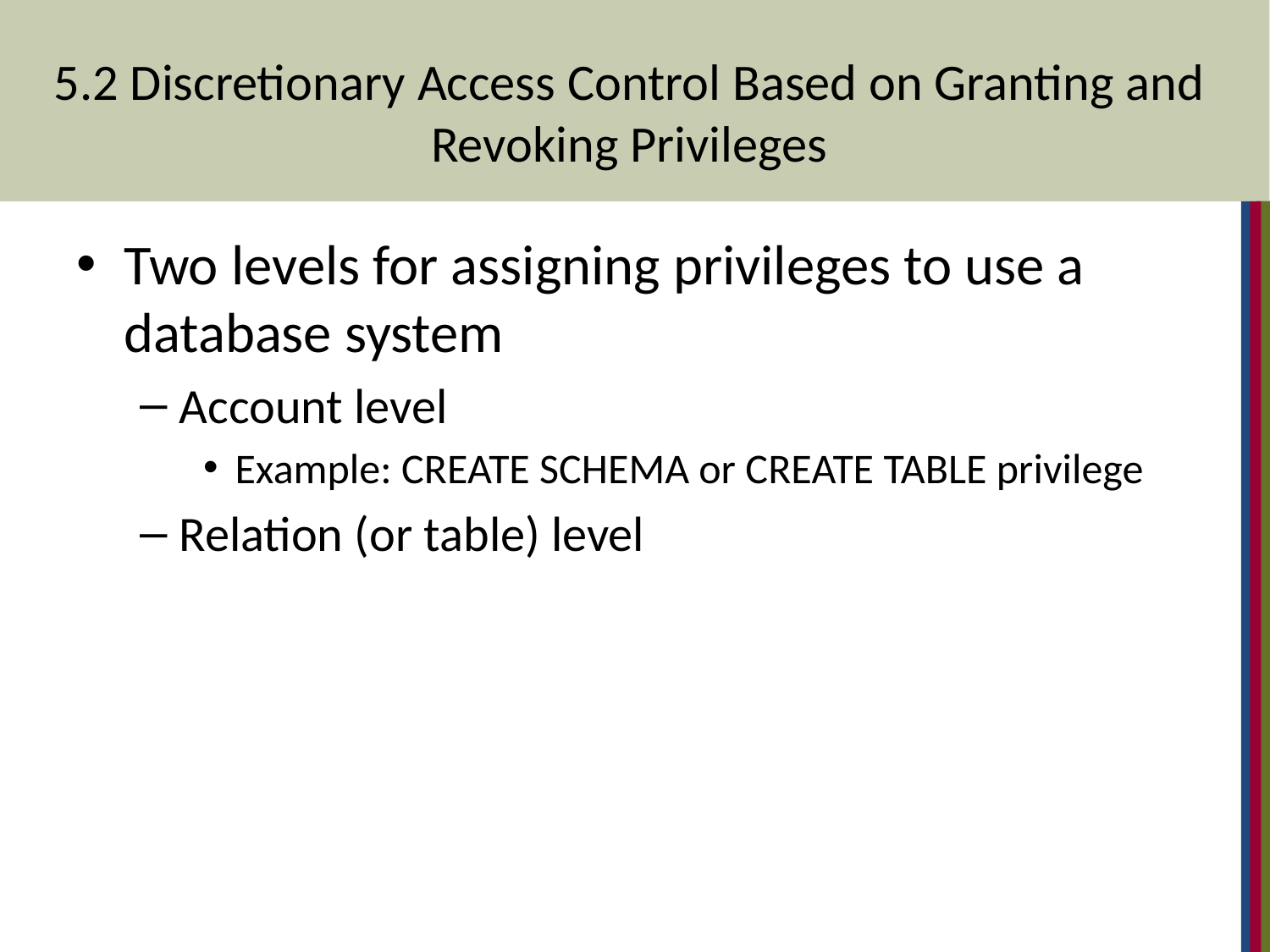

# 5.2 Discretionary Access Control Based on Granting and Revoking Privileges
Two levels for assigning privileges to use a database system
Account level
Example: CREATE SCHEMA or CREATE TABLE privilege
Relation (or table) level